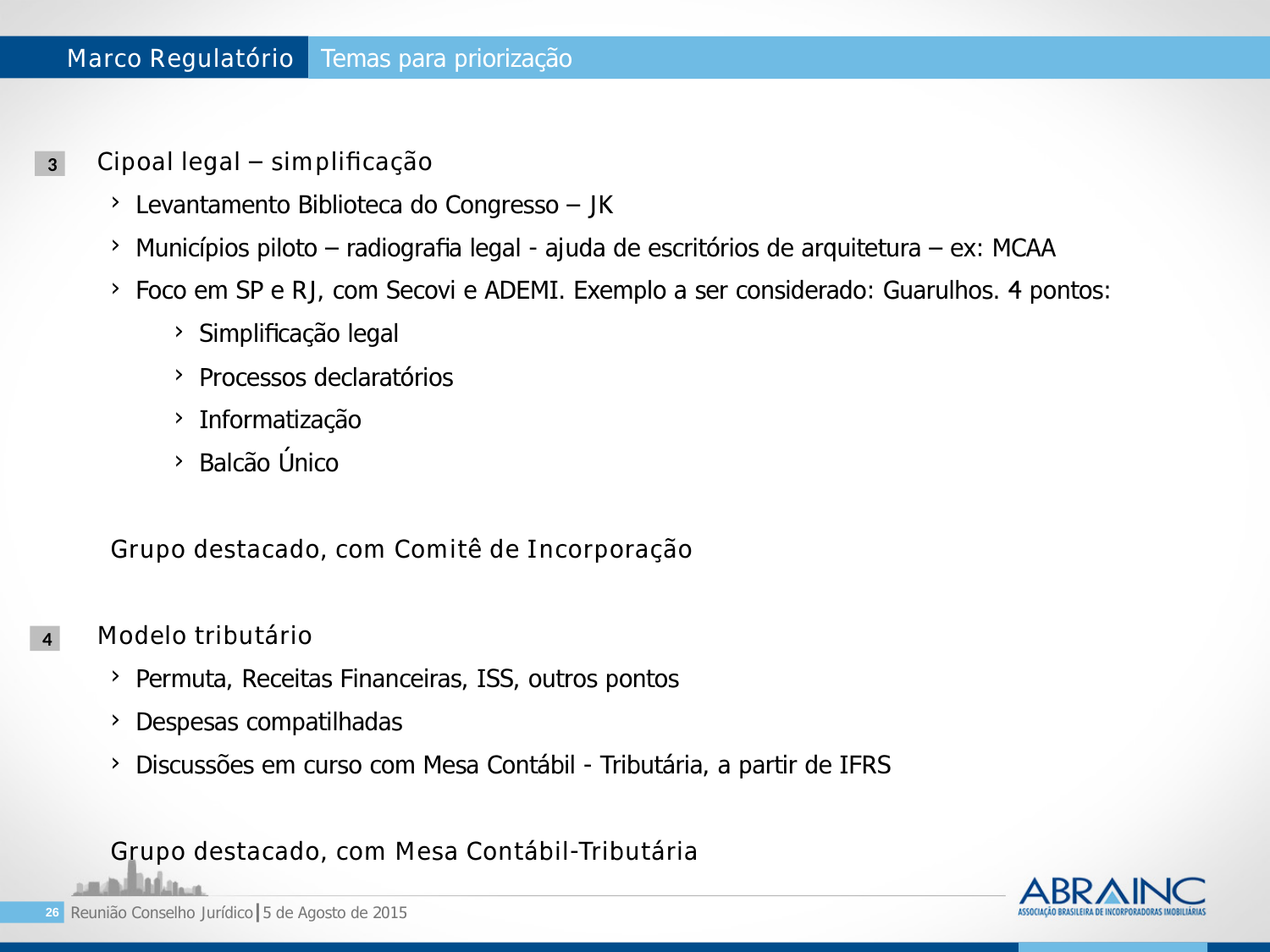

Marco Regulatório
Temas para priorização

       Cipoal legal – simplificação
Levantamento Biblioteca do Congresso – JK
Municípios piloto – radiografia legal - ajuda de escritórios de arquitetura – ex: MCAA
Foco em SP e RJ, com Secovi e ADEMI. Exemplo a ser considerado: Guarulhos. 4 pontos:
Simplificação legal
Processos declaratórios
Informatização
Balcão Único

Grupo destacado, com Comitê de Incorporação

       Modelo tributário
Permuta, Receitas Financeiras, ISS, outros pontos
Despesas compatilhadas
Discussões em curso com Mesa Contábil - Tributária, a partir de IFRS

Grupo destacado, com Mesa Contábil-Tributária
3
4